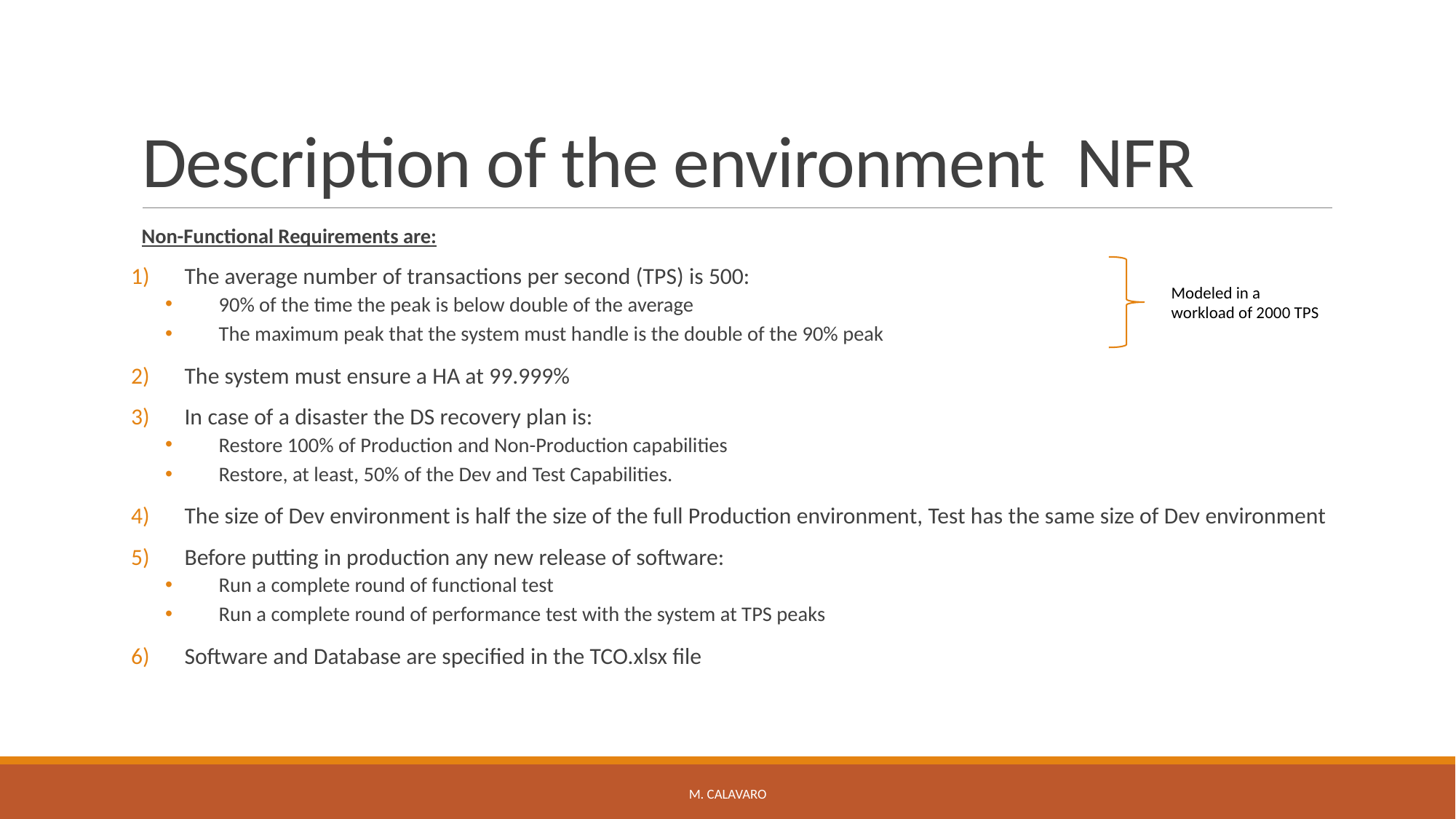

# Description of the environment  NFR
Non-Functional Requirements are:
The average number of transactions per second (TPS) is 500:
90% of the time the peak is below double of the average
The maximum peak that the system must handle is the double of the 90% peak
The system must ensure a HA at 99.999%
In case of a disaster the DS recovery plan is:
Restore 100% of Production and Non-Production capabilities
Restore, at least, 50% of the Dev and Test Capabilities.
The size of Dev environment is half the size of the full Production environment, Test has the same size of Dev environment
Before putting in production any new release of software:
Run a complete round of functional test
Run a complete round of performance test with the system at TPS peaks
Software and Database are specified in the TCO.xlsx file

Modeled in a workload of 2000 TPS
M. Calavaro